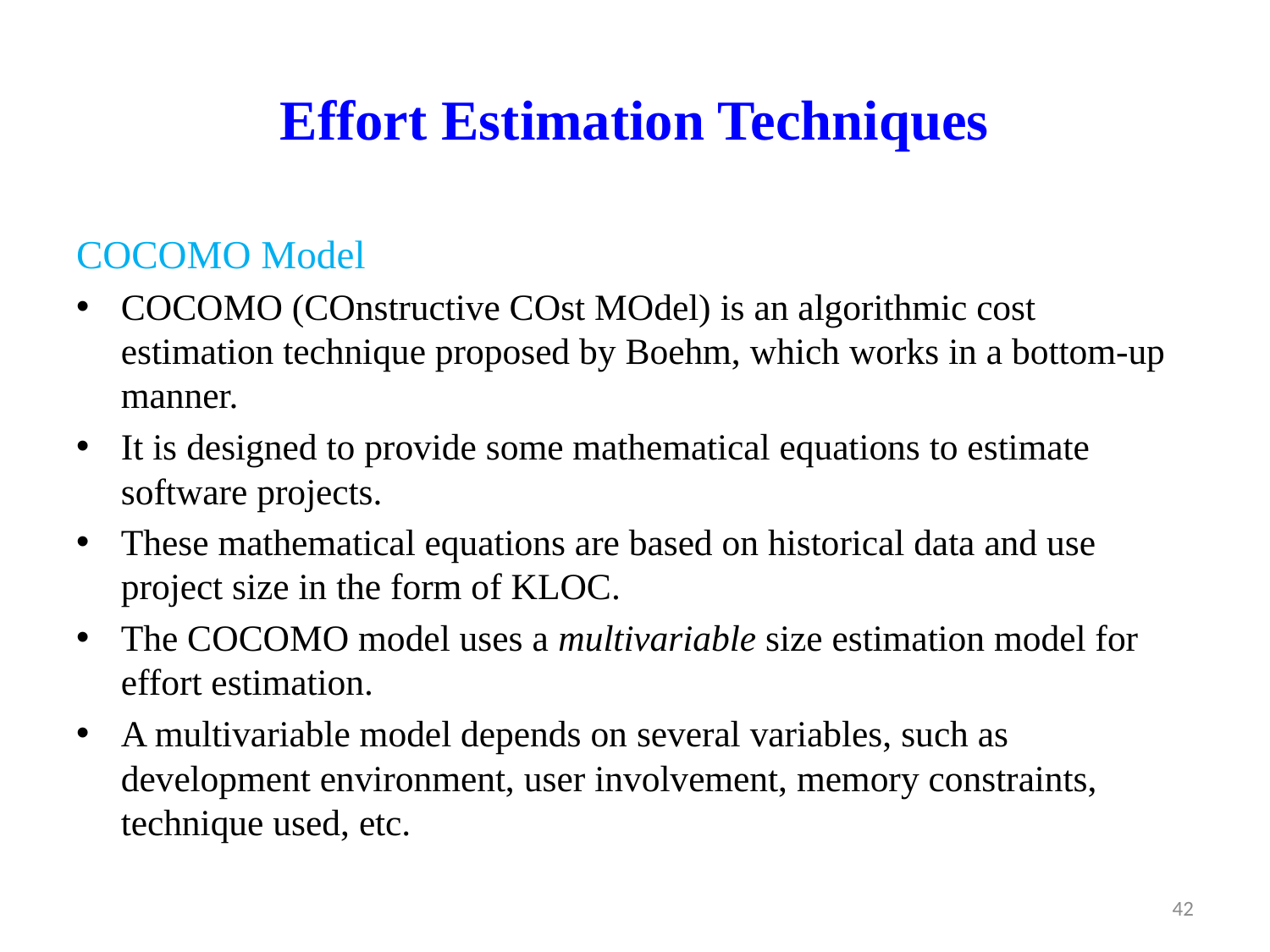

# Effort Estimation Techniques
COCOMO Model
COCOMO (COnstructive COst MOdel) is an algorithmic cost estimation technique proposed by Boehm, which works in a bottom-up manner.
It is designed to provide some mathematical equations to estimate software projects.
These mathematical equations are based on historical data and use project size in the form of KLOC.
The COCOMO model uses a multivariable size estimation model for effort estimation.
A multivariable model depends on several variables, such as development environment, user involvement, memory constraints, technique used, etc.
42